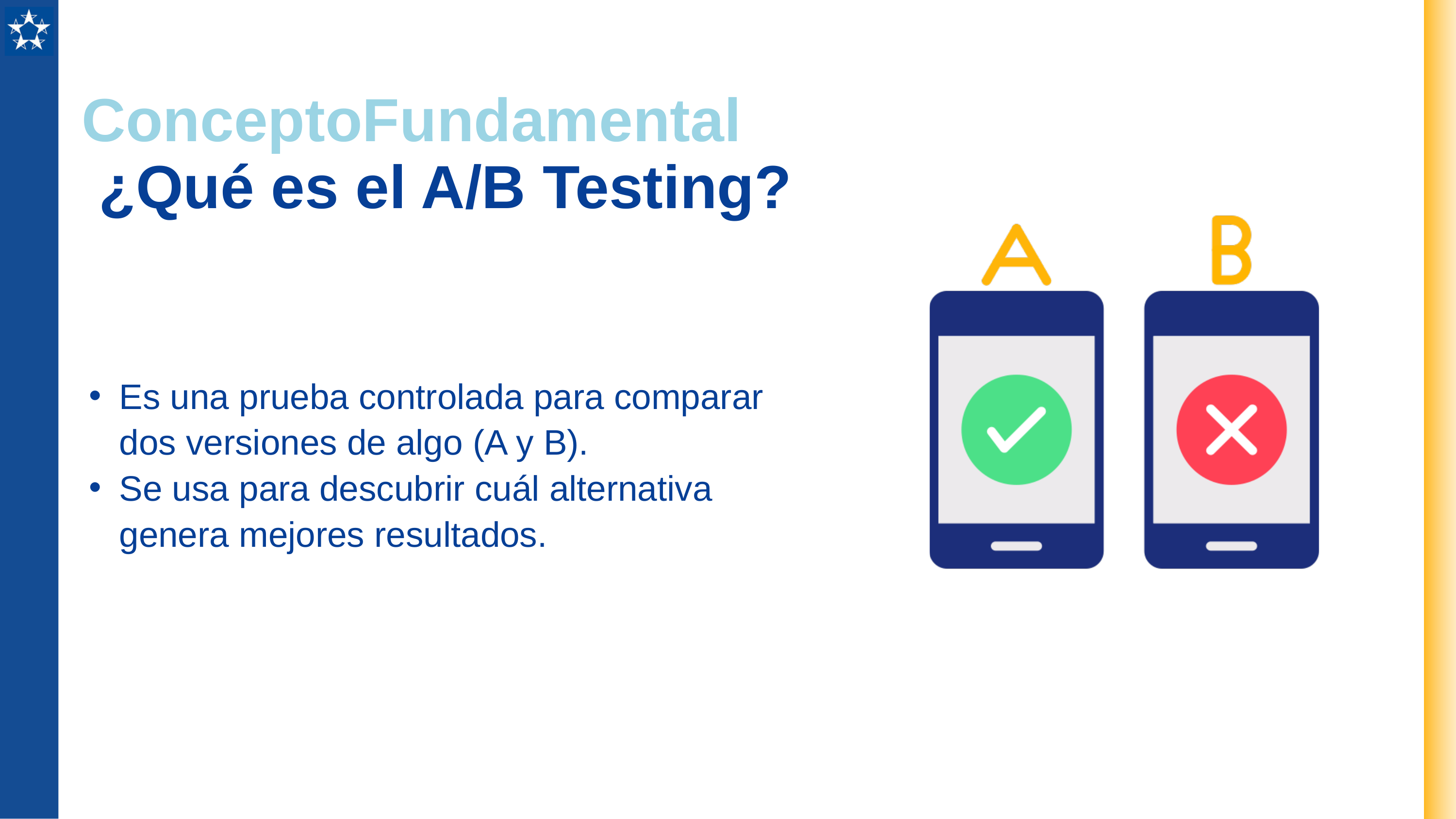

ConceptoFundamental
 ¿Qué es el A/B Testing?

Es una prueba controlada para comparar dos versiones de algo (A y B).
Se usa para descubrir cuál alternativa genera mejores resultados.